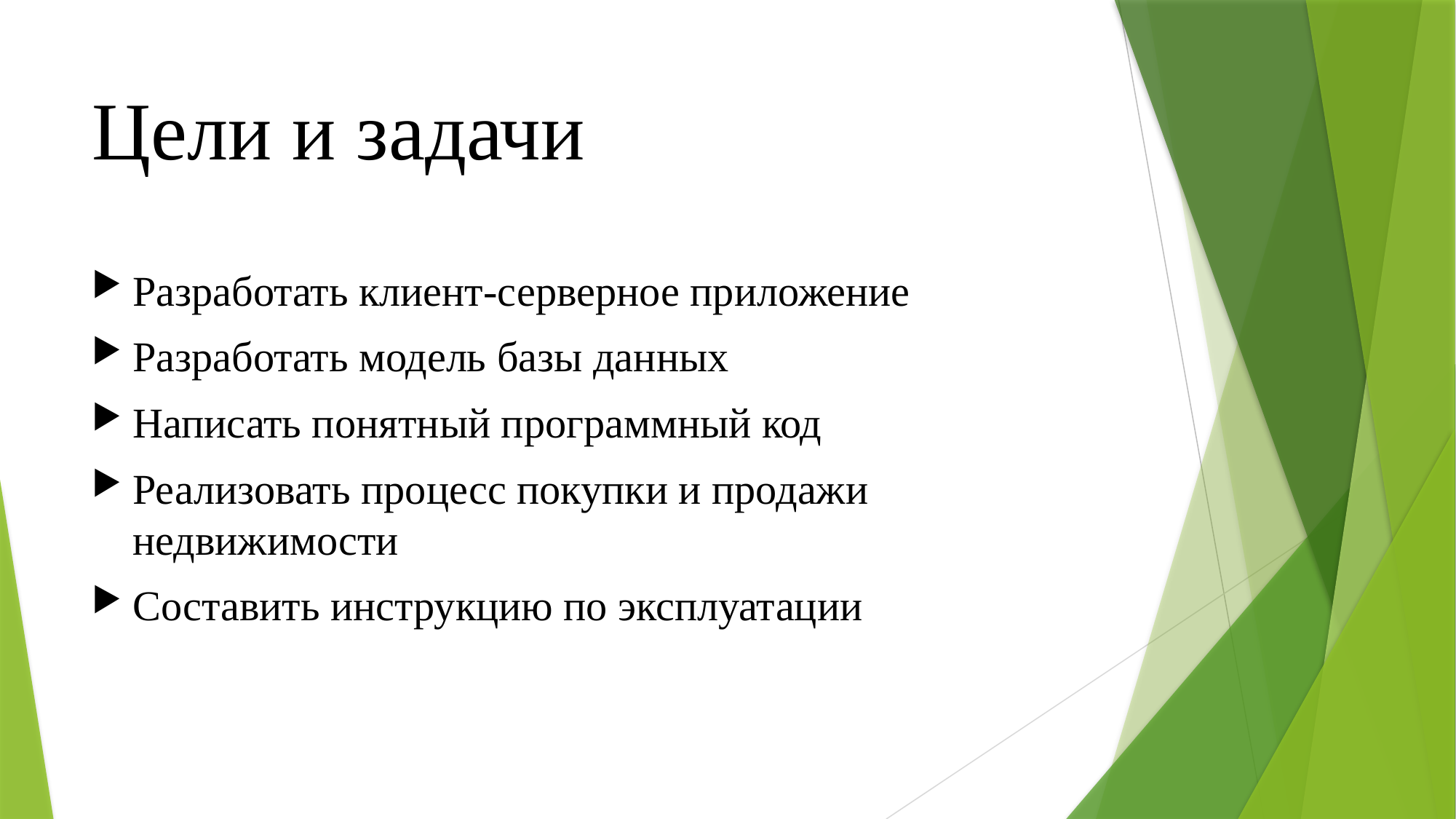

# Цели и задачи
Разработать клиент-серверное приложение
Разработать модель базы данных
Написать понятный программный код
Реализовать процесс покупки и продажи недвижимости
Составить инструкцию по эксплуатации